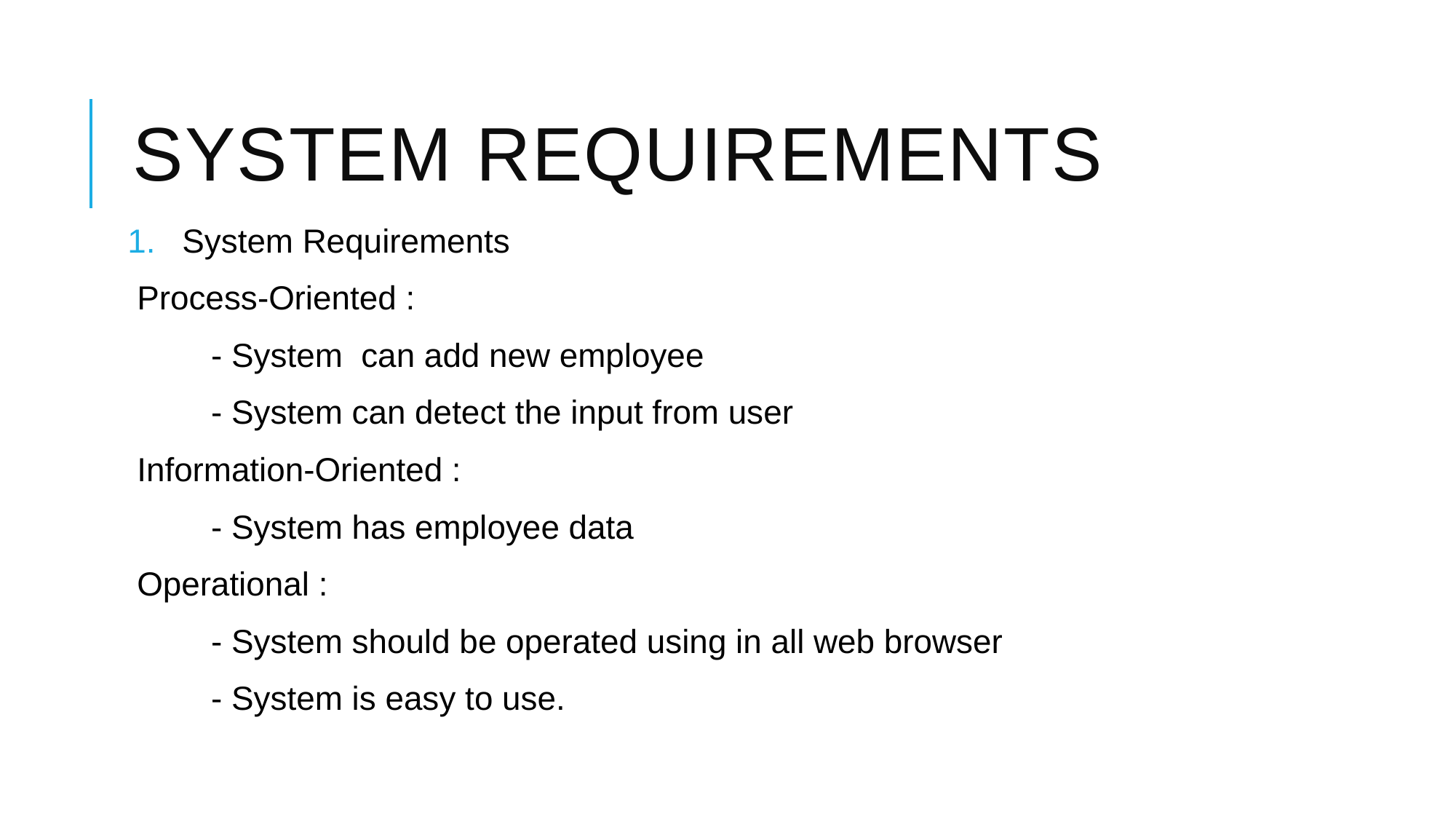

# System requirements
System Requirements
 Process-Oriented :
         - System  can add new employee
         - System can detect the input from user
 Information-Oriented :
         - System has employee data
 Operational :
         - System should be operated using in all web browser
         - System is easy to use.